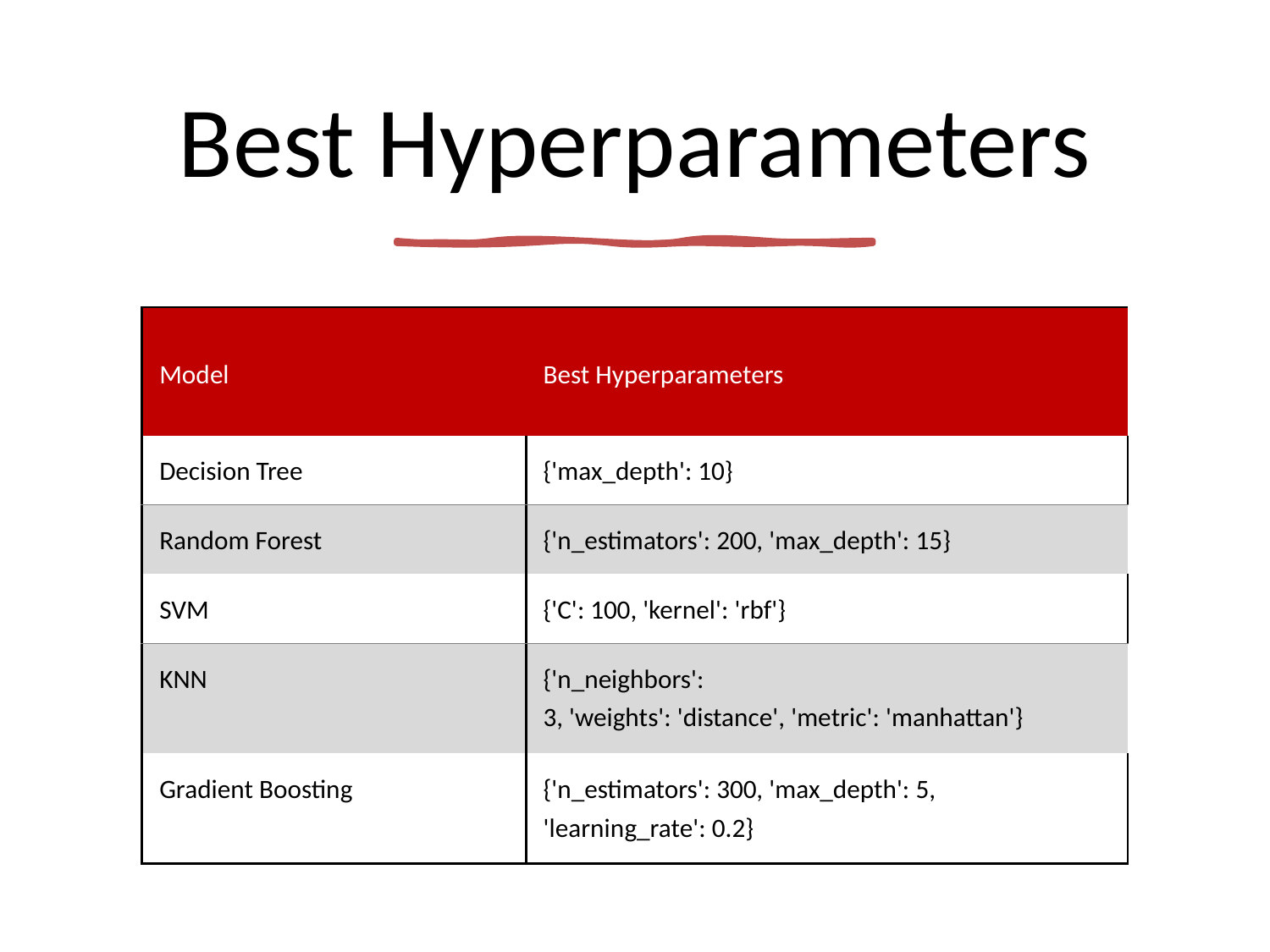

# Best Hyperparameters

| Model | Best Hyperparameters |
| --- | --- |
| Decision Tree | {'max\_depth': 10} |
| Random Forest | {'n\_estimators': 200, 'max\_depth': 15} |
| SVM | {'C': 100, 'kernel': 'rbf'} |
| KNN | {'n\_neighbors': 3, 'weights': 'distance', 'metric': 'manhattan'} |
| Gradient Boosting | {'n\_estimators': 300, 'max\_depth': 5, 'learning\_rate': 0.2} |